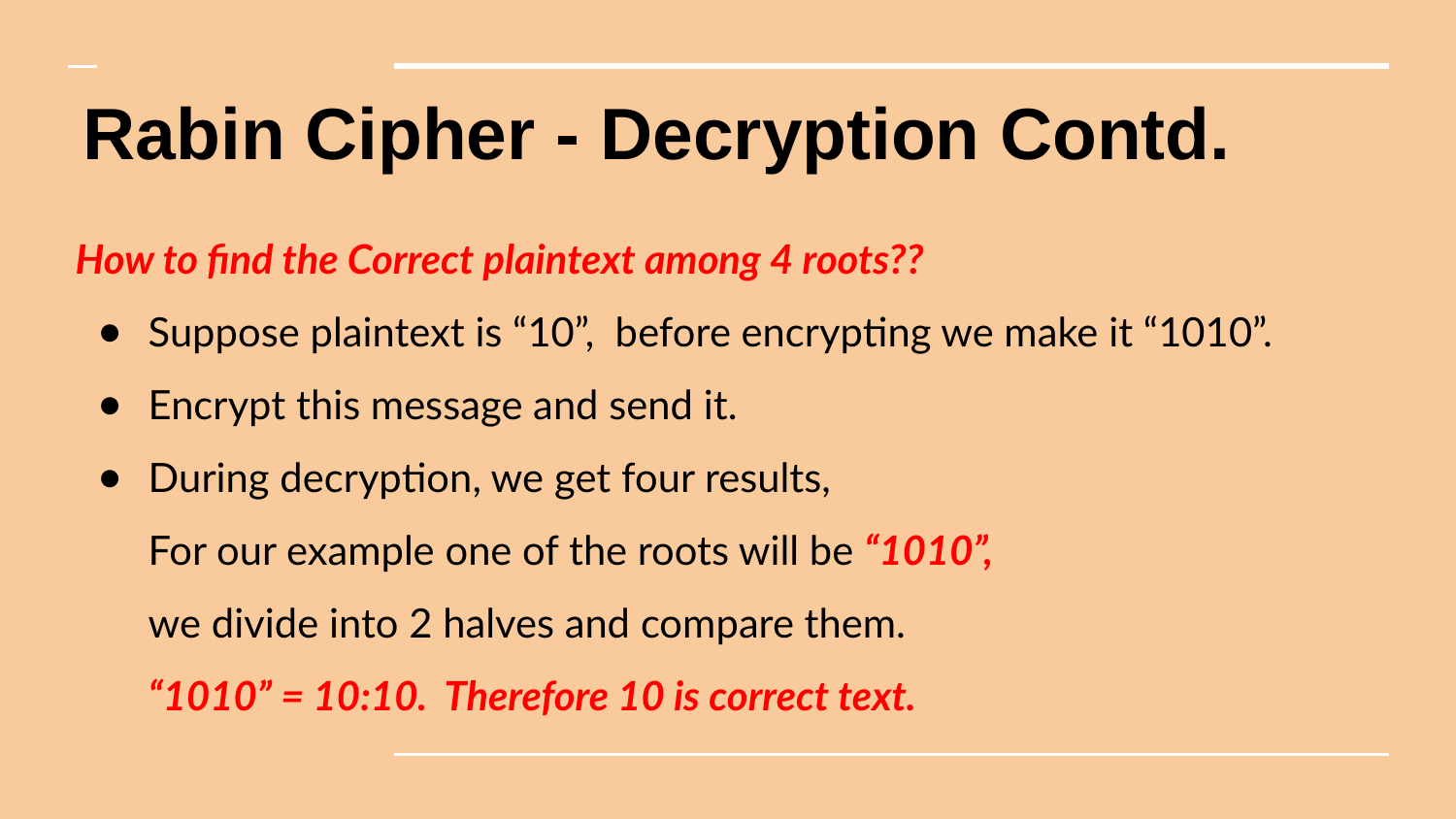

# Rabin Cipher - Decryption Contd.
How to find the Correct plaintext among 4 roots??
Suppose plaintext is “10”,  before encrypting we make it “1010”.
Encrypt this message and send it.
During decryption, we get four results,
For our example one of the roots will be “1010”,
we divide into 2 halves and compare them.
“1010” = 10:10.  Therefore 10 is correct text.